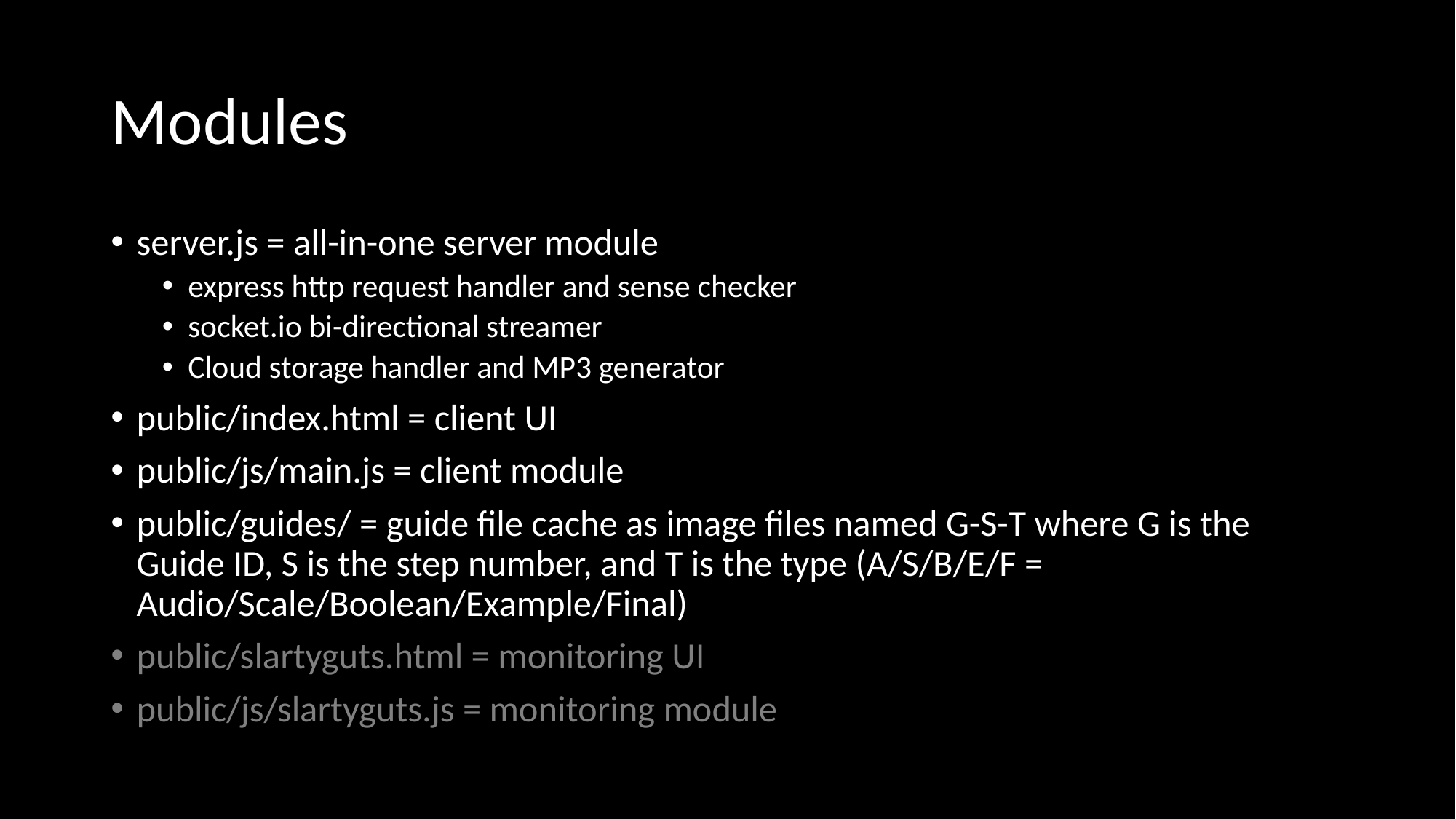

# Modules
server.js = all-in-one server module
express http request handler and sense checker
socket.io bi-directional streamer
Cloud storage handler and MP3 generator
public/index.html = client UI
public/js/main.js = client module
public/guides/ = guide file cache as image files named G-S-T where G is the Guide ID, S is the step number, and T is the type (A/S/B/E/F = Audio/Scale/Boolean/Example/Final)
public/slartyguts.html = monitoring UI
public/js/slartyguts.js = monitoring module